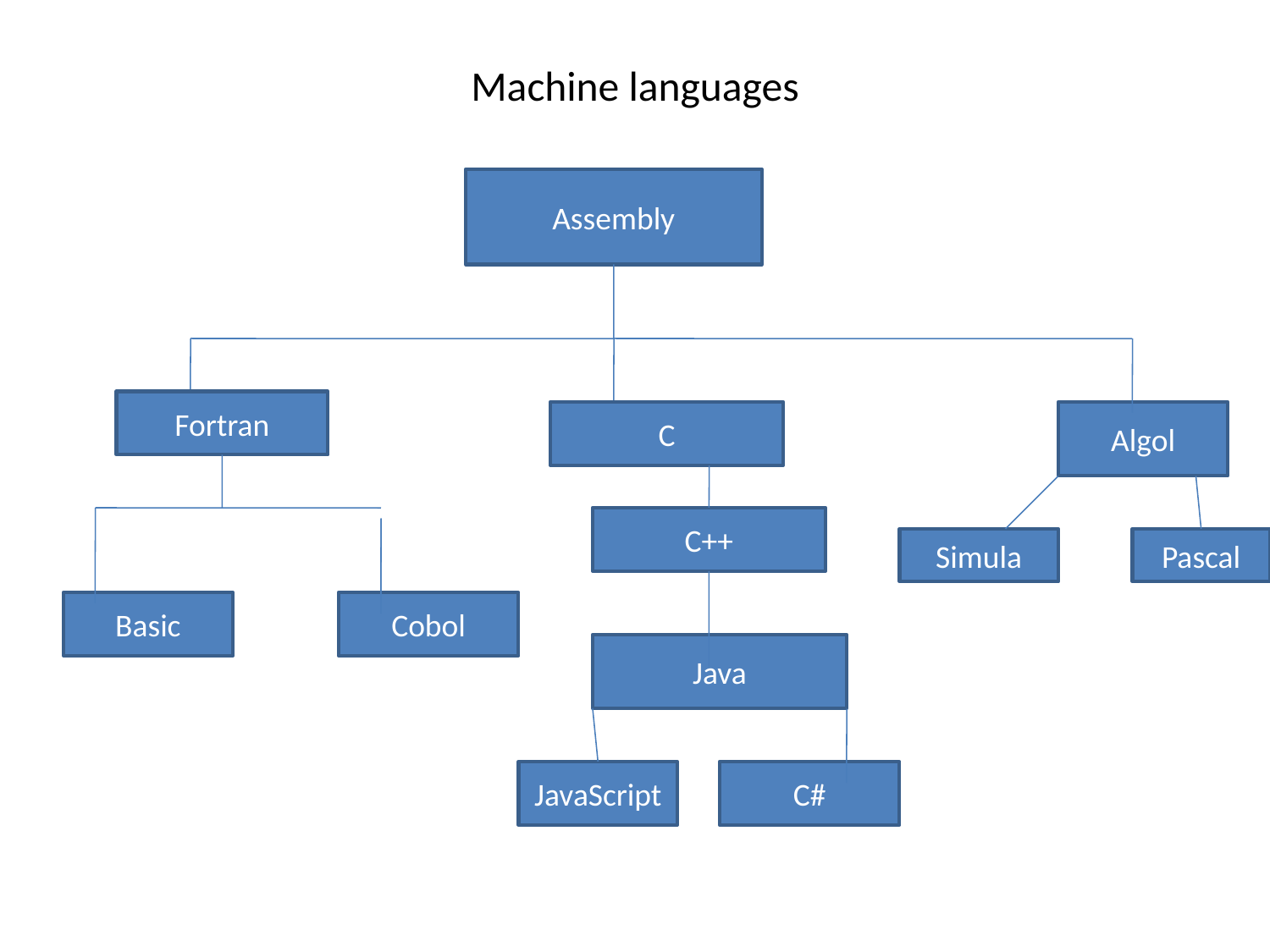

# Machine languages

Assembly
Fortran
C
Algol
C++
Simula
Pascal
Basic
Cobol
Java
JavaScript
C#